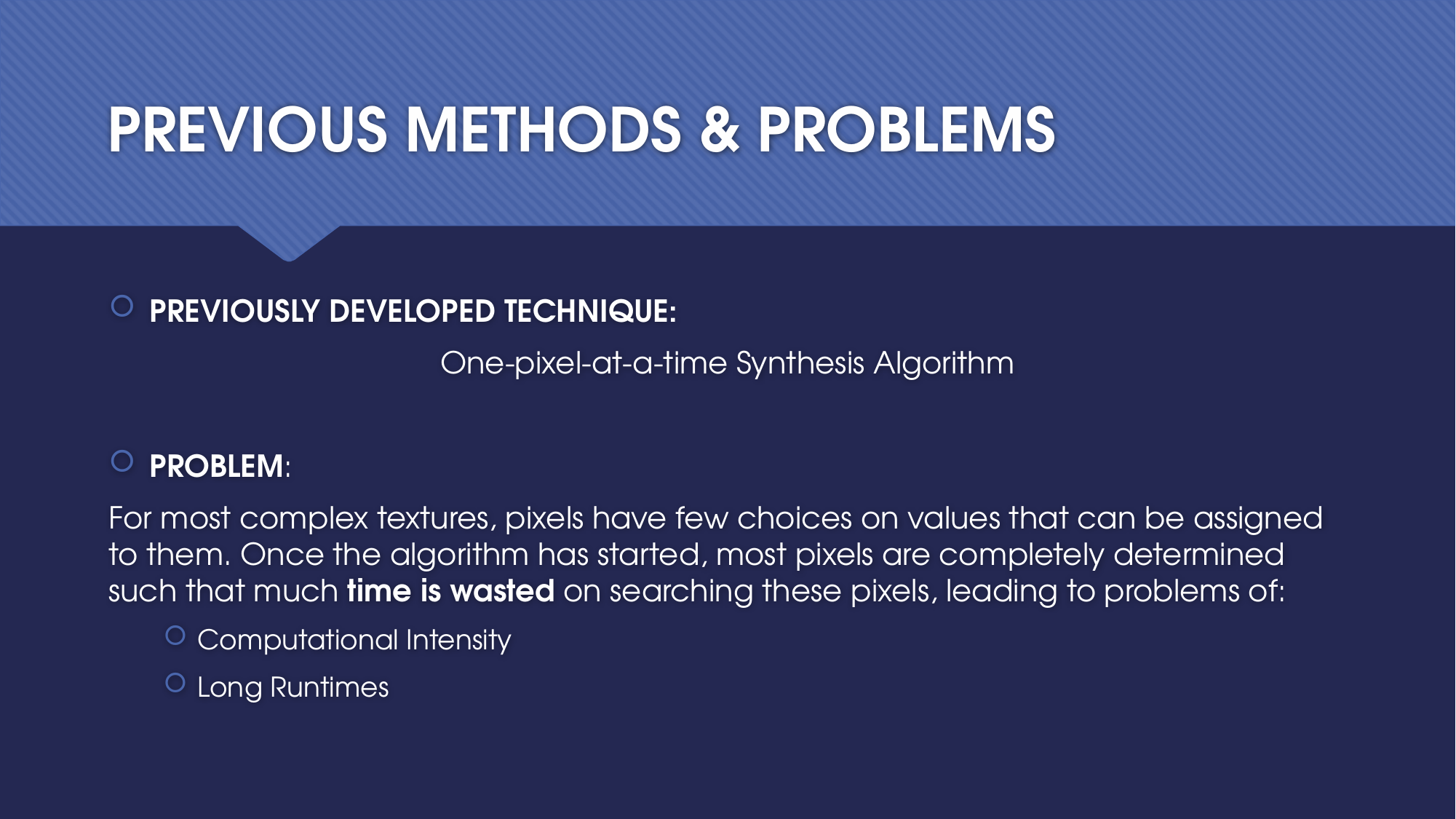

# PREVIOUS METHODS & PROBLEMS
PREVIOUSLY DEVELOPED TECHNIQUE:
One-pixel-at-a-time Synthesis Algorithm

PROBLEM:
For most complex textures, pixels have few choices on values that can be assigned to them. Once the algorithm has started, most pixels are completely determined such that much time is wasted on searching these pixels, leading to problems of:
Computational Intensity
Long Runtimes